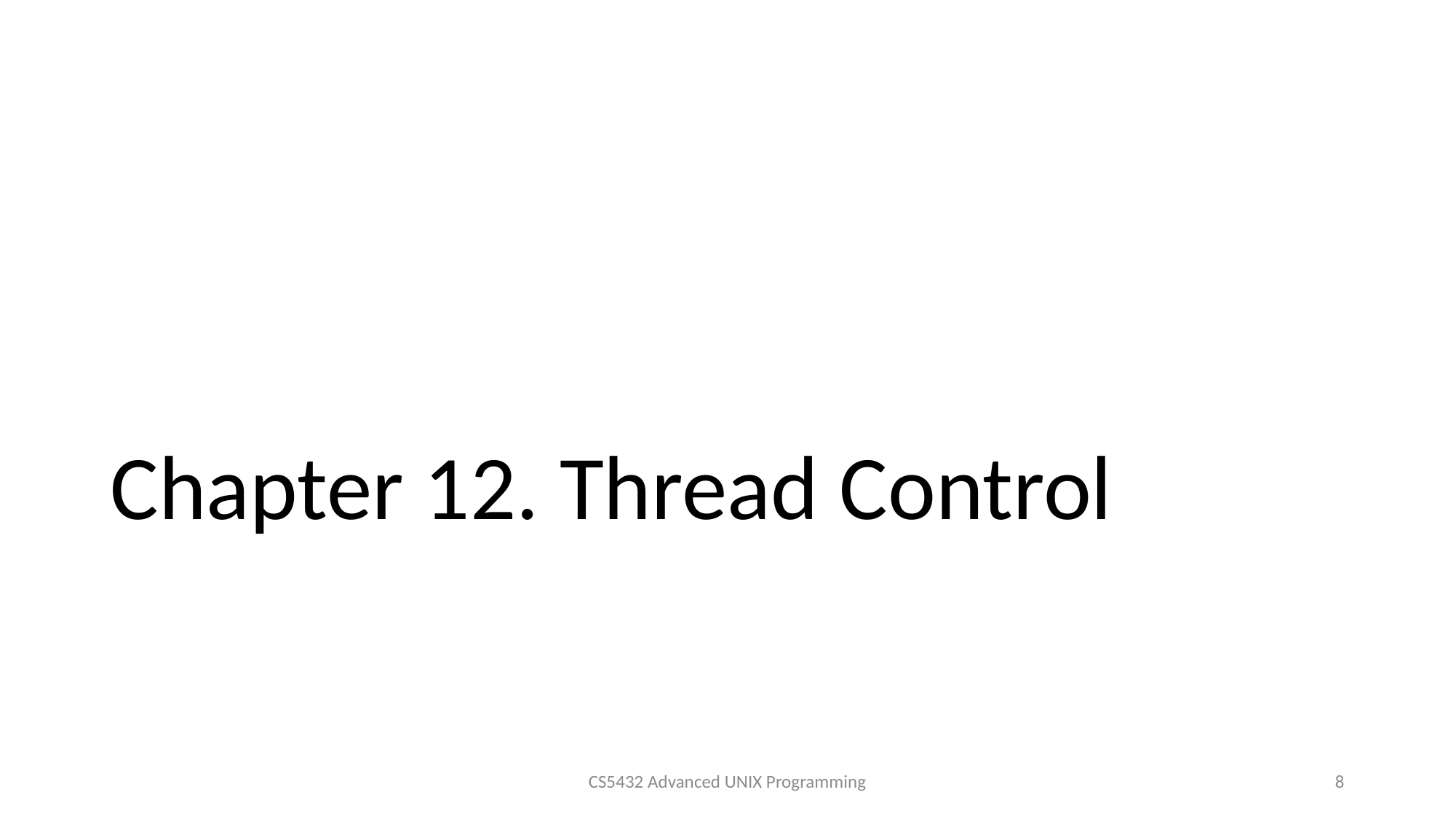

# Chapter 12. Thread Control
CS5432 Advanced UNIX Programming
8